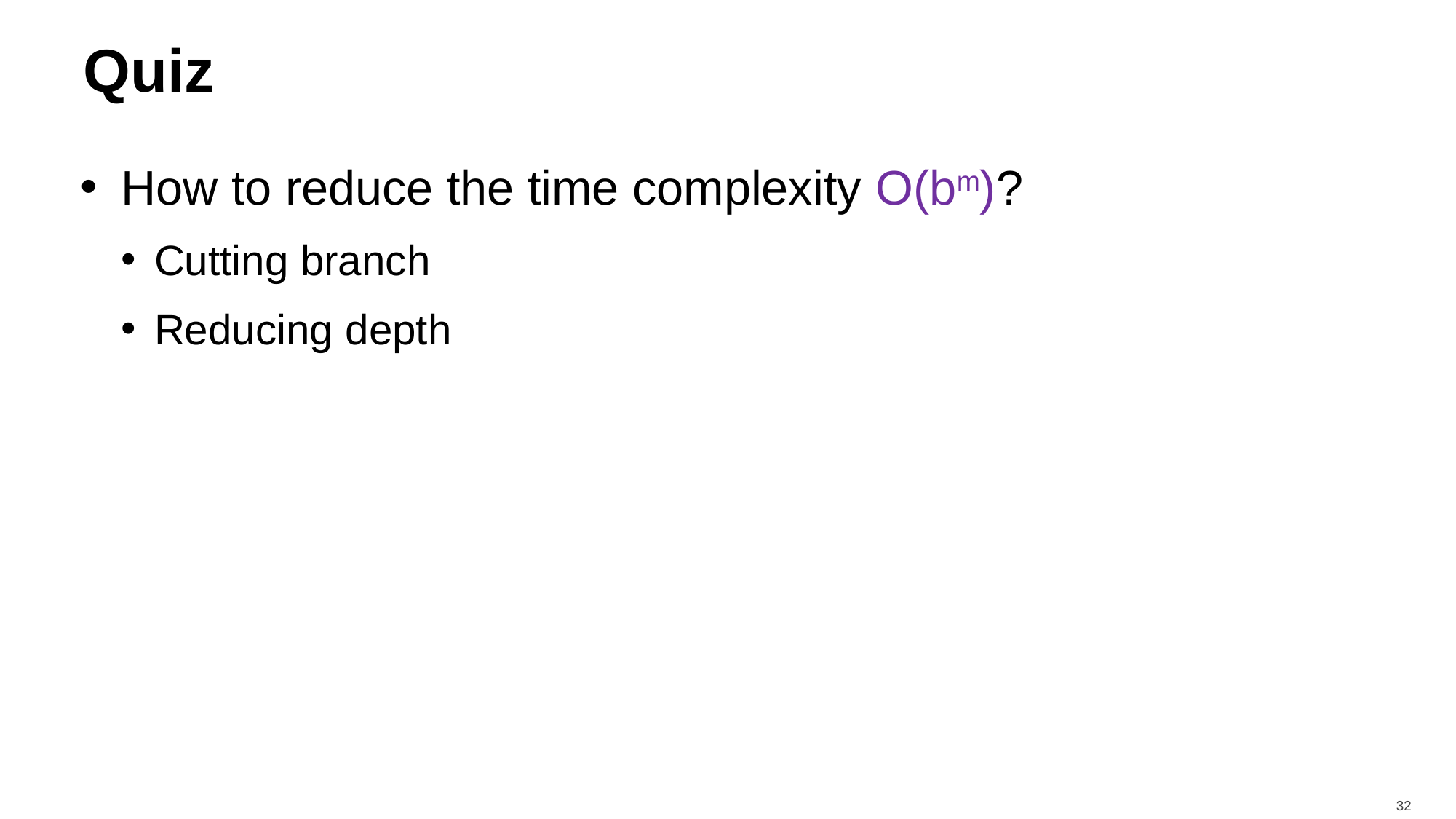

# Quiz
How to reduce the time complexity O(bm)?
Cutting branch
Reducing depth
32